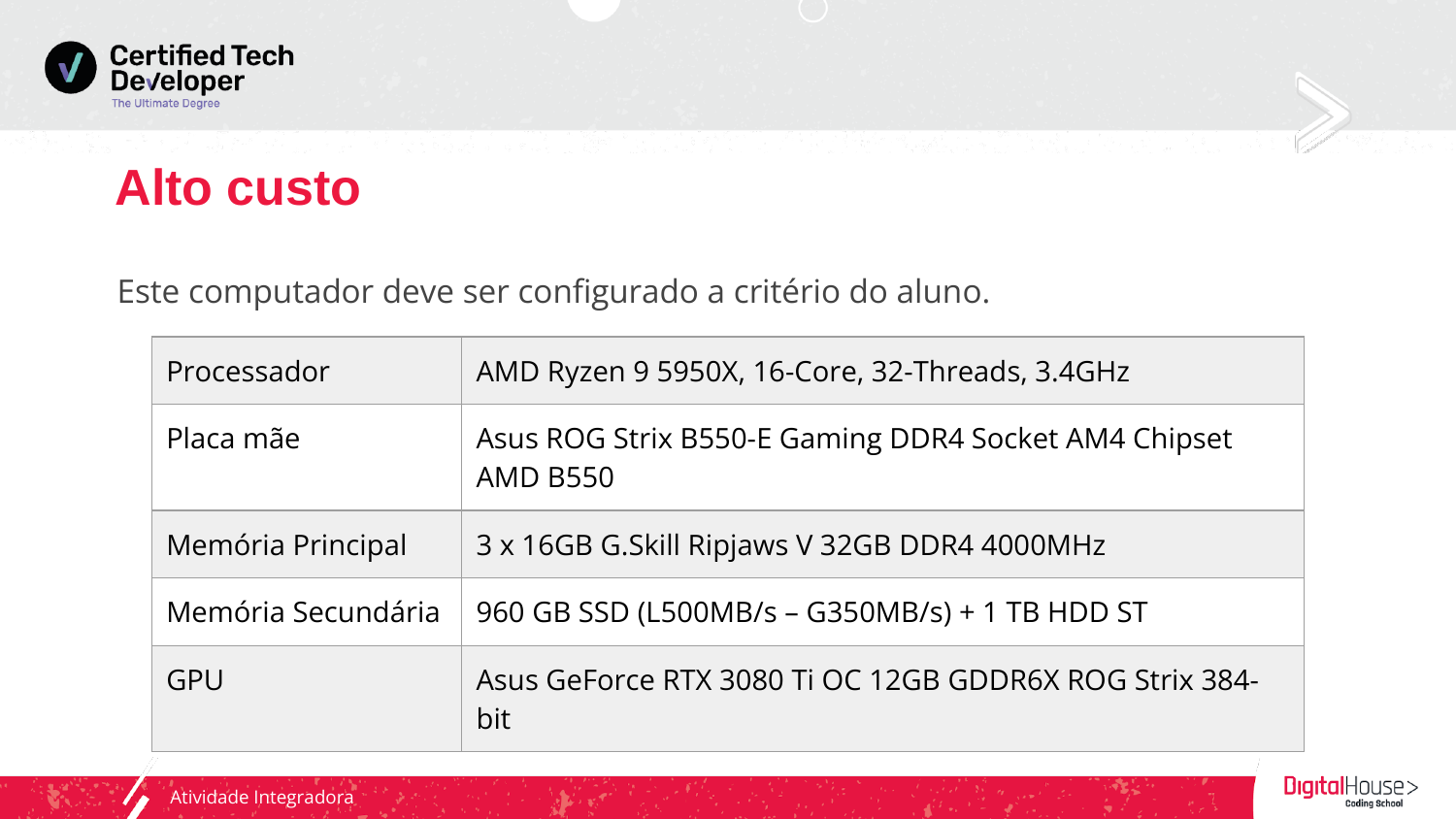

# Alto custo
Este computador deve ser configurado a critério do aluno.

| Processador | AMD Ryzen 9 5950X, 16-Core, 32-Threads, 3.4GHz |
| --- | --- |
| Placa mãe | Asus ROG Strix B550-E Gaming DDR4 Socket AM4 Chipset AMD B550 |
| Memória Principal | 3 x 16GB G.Skill Ripjaws V 32GB DDR4 4000MHz |
| Memória Secundária | 960 GB SSD (L500MB/s – G350MB/s) + 1 TB HDD ST |
| GPU | Asus GeForce RTX 3080 Ti OC 12GB GDDR6X ROG Strix 384-bit |